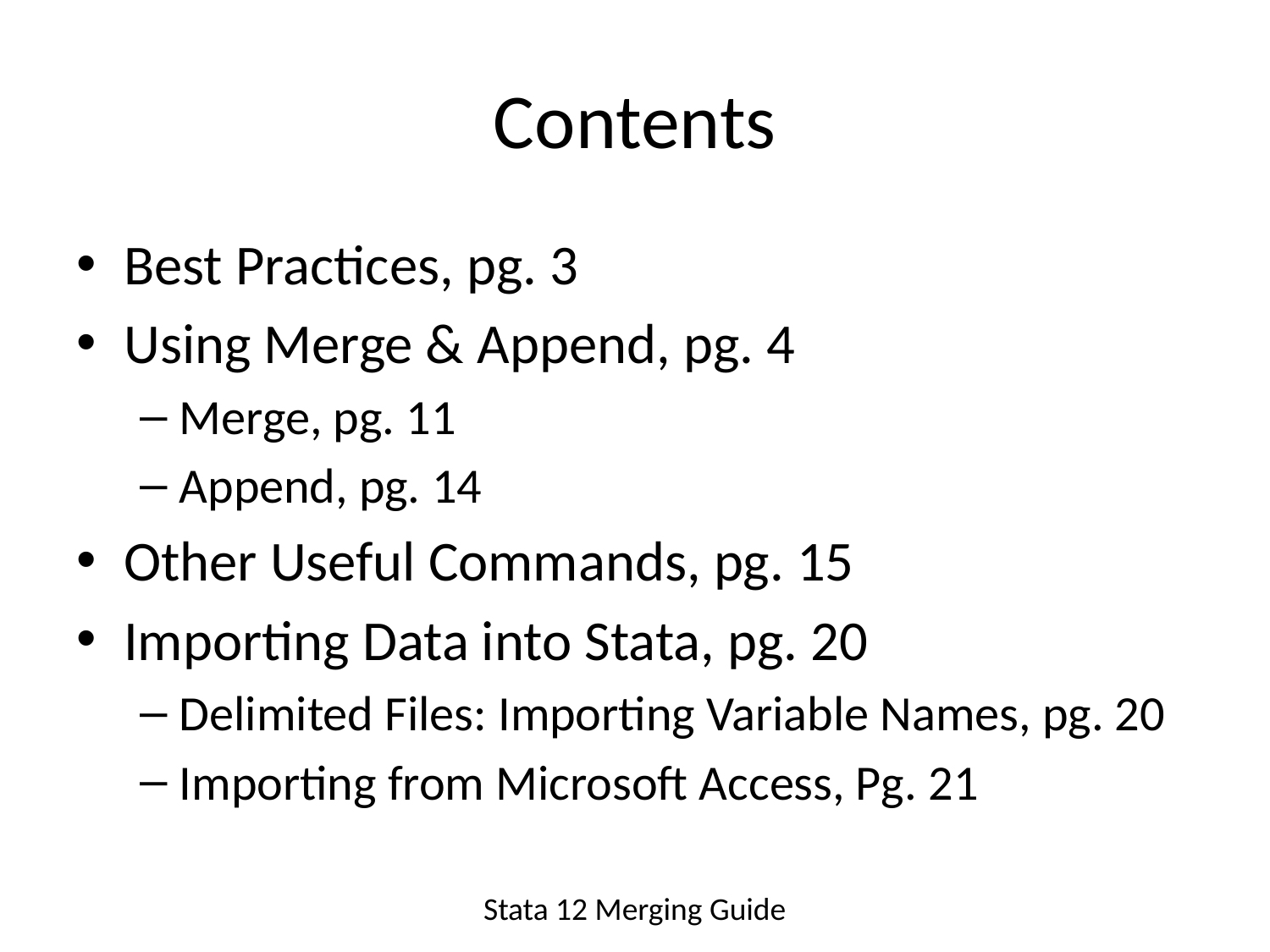

# Contents
Best Practices, pg. 3
Using Merge & Append, pg. 4
Merge, pg. 11
Append, pg. 14
Other Useful Commands, pg. 15
Importing Data into Stata, pg. 20
Delimited Files: Importing Variable Names, pg. 20
Importing from Microsoft Access, Pg. 21

Stata 12 Merging Guide